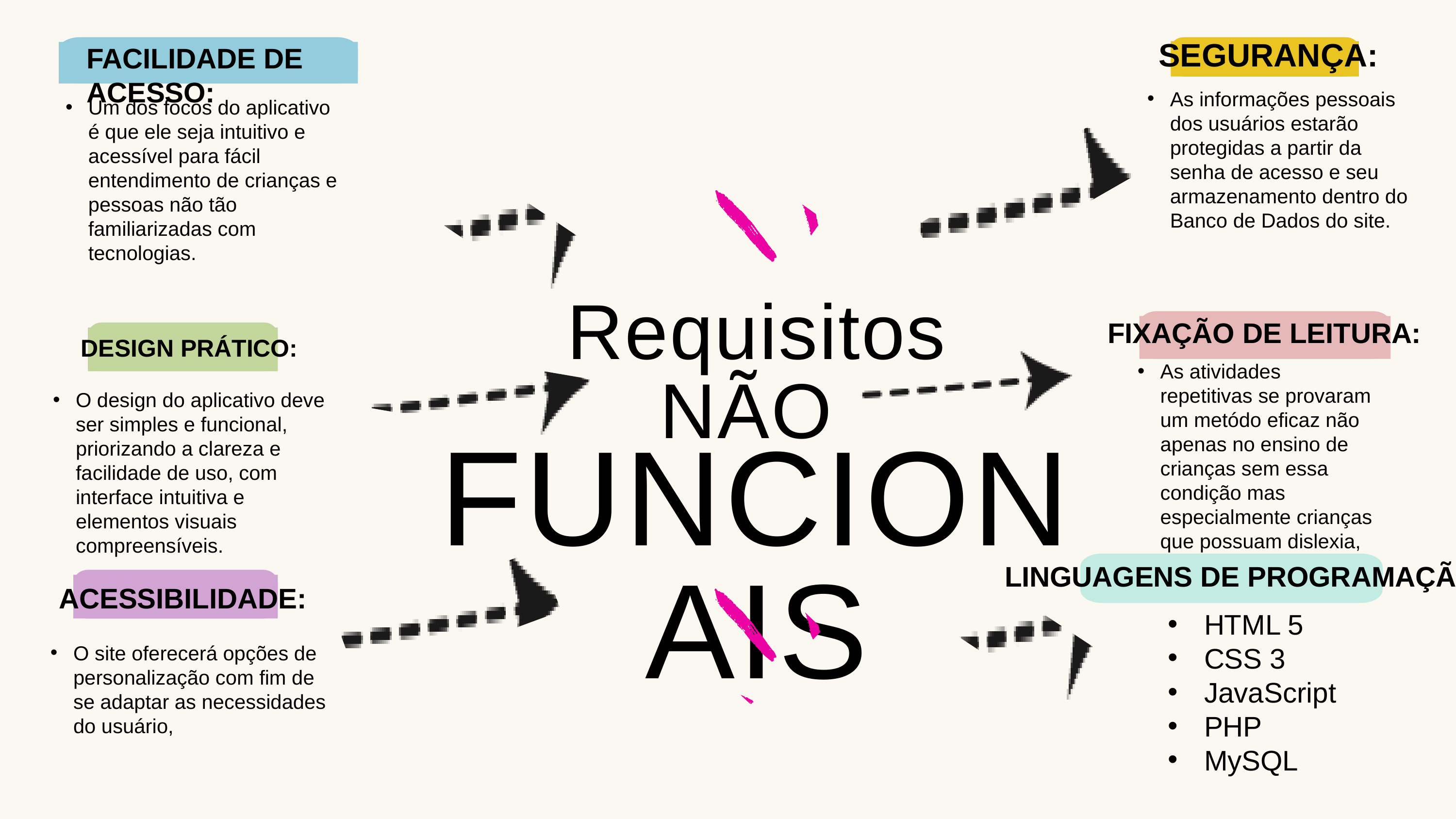

SEGURANÇA:
FACILIDADE DE ACESSO:

As informações pessoais dos usuários estarão protegidas a partir da senha de acesso e seu armazenamento dentro do Banco de Dados do site.

Um dos focos do aplicativo é que ele seja intuitivo e acessível para fácil entendimento de crianças e pessoas não tão familiarizadas com tecnologias.

Requisitos

FIXAÇÃO DE LEITURA:

DESIGN PRÁTICO:

As atividades repetitivas se provaram um metódo eficaz não apenas no ensino de crianças sem essa condição mas especialmente crianças que possuam dislexia,

NÃO
O design do aplicativo deve ser simples e funcional, priorizando a clareza e facilidade de uso, com interface intuitiva e elementos visuais compreensíveis.

FUNCIONAIS

LINGUAGENS DE PROGRAMAÇÃO:

ACESSIBILIDADE:

HTML 5
CSS 3
JavaScript
PHP
MySQL
O site oferecerá opções de personalização com fim de se adaptar as necessidades do usuário,